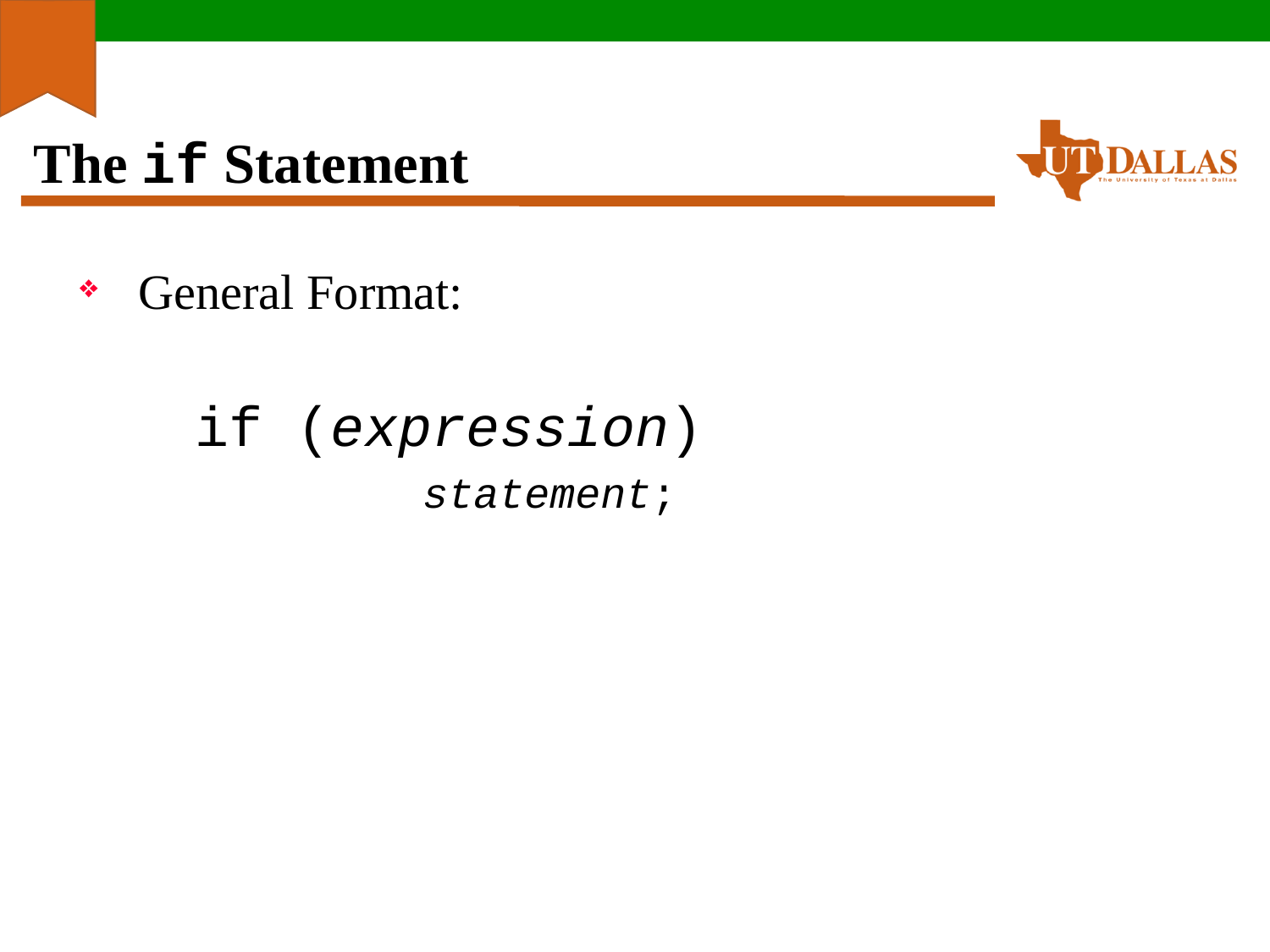

# The if Statement
General Format:
if (expression)
			statement;